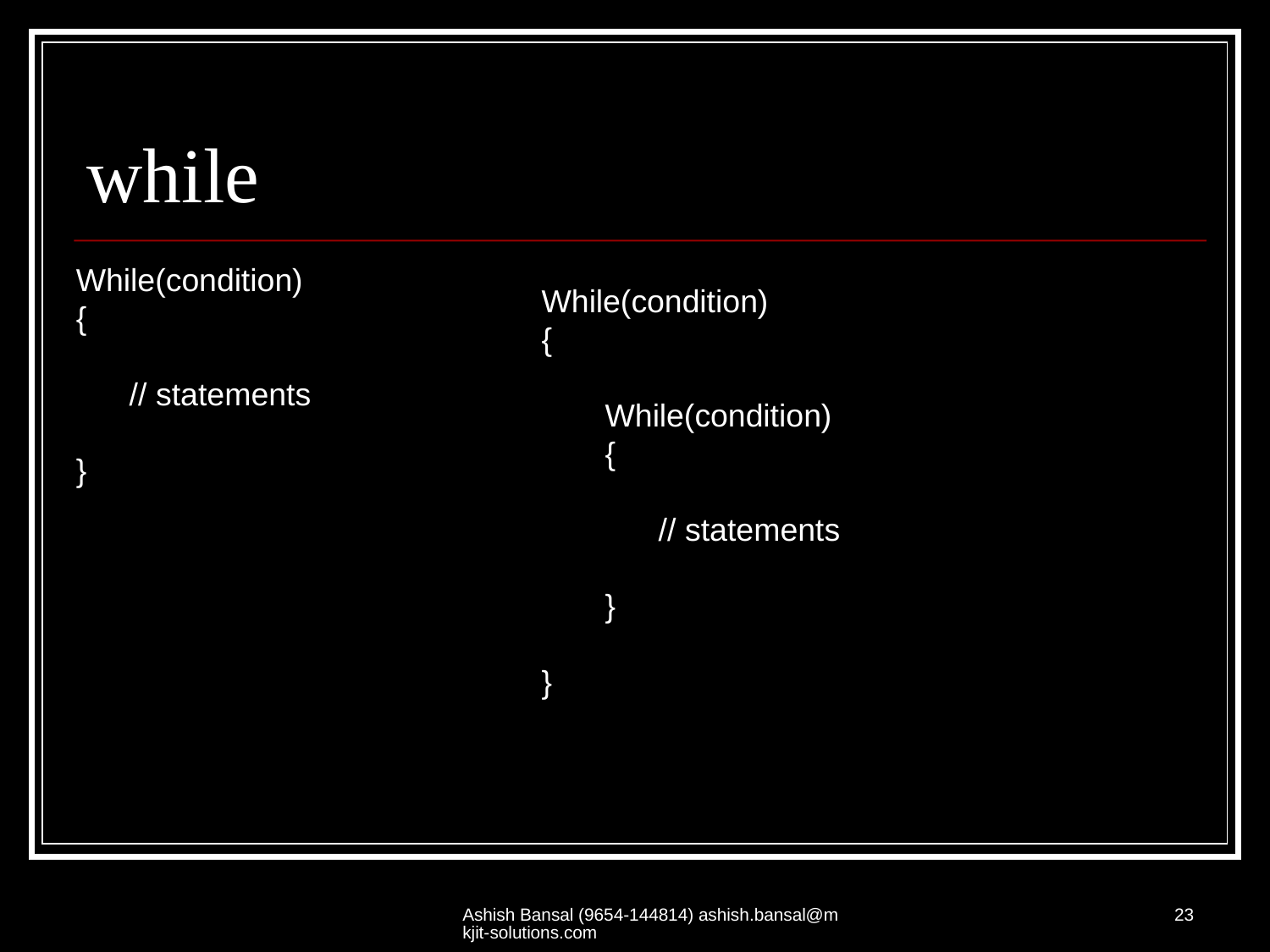

# while
While(condition)
{

      // statements

}
While(condition)
{

While(condition)
{

      // statements

}

}
Ashish Bansal (9654-144814) ashish.bansal@mkjit-solutions.com
23